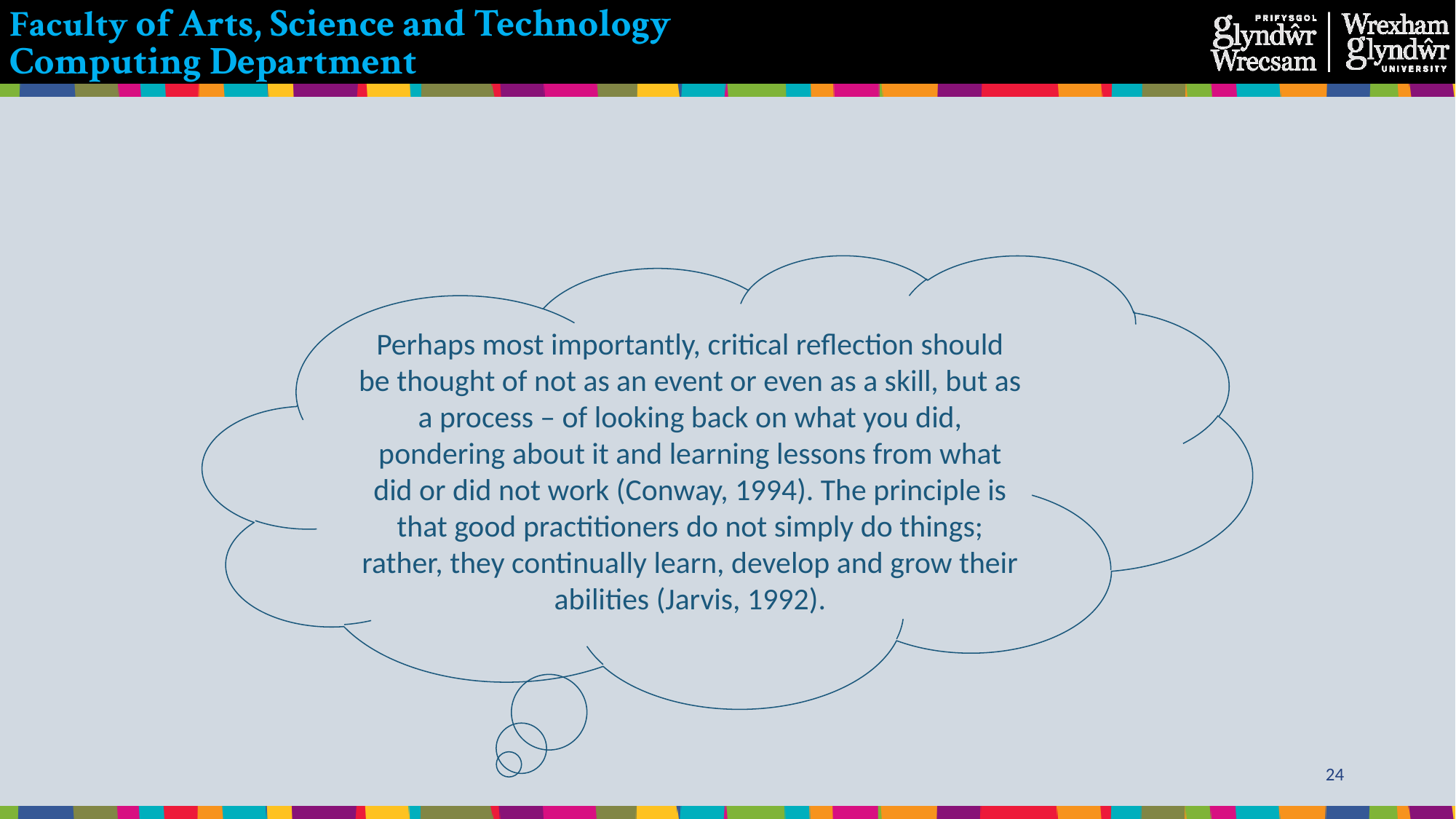

#
Perhaps most importantly, critical reflection should be thought of not as an event or even as a skill, but as a process – of looking back on what you did, pondering about it and learning lessons from what did or did not work (Conway, 1994). The principle is that good practitioners do not simply do things; rather, they continually learn, develop and grow their abilities (Jarvis, 1992).
24